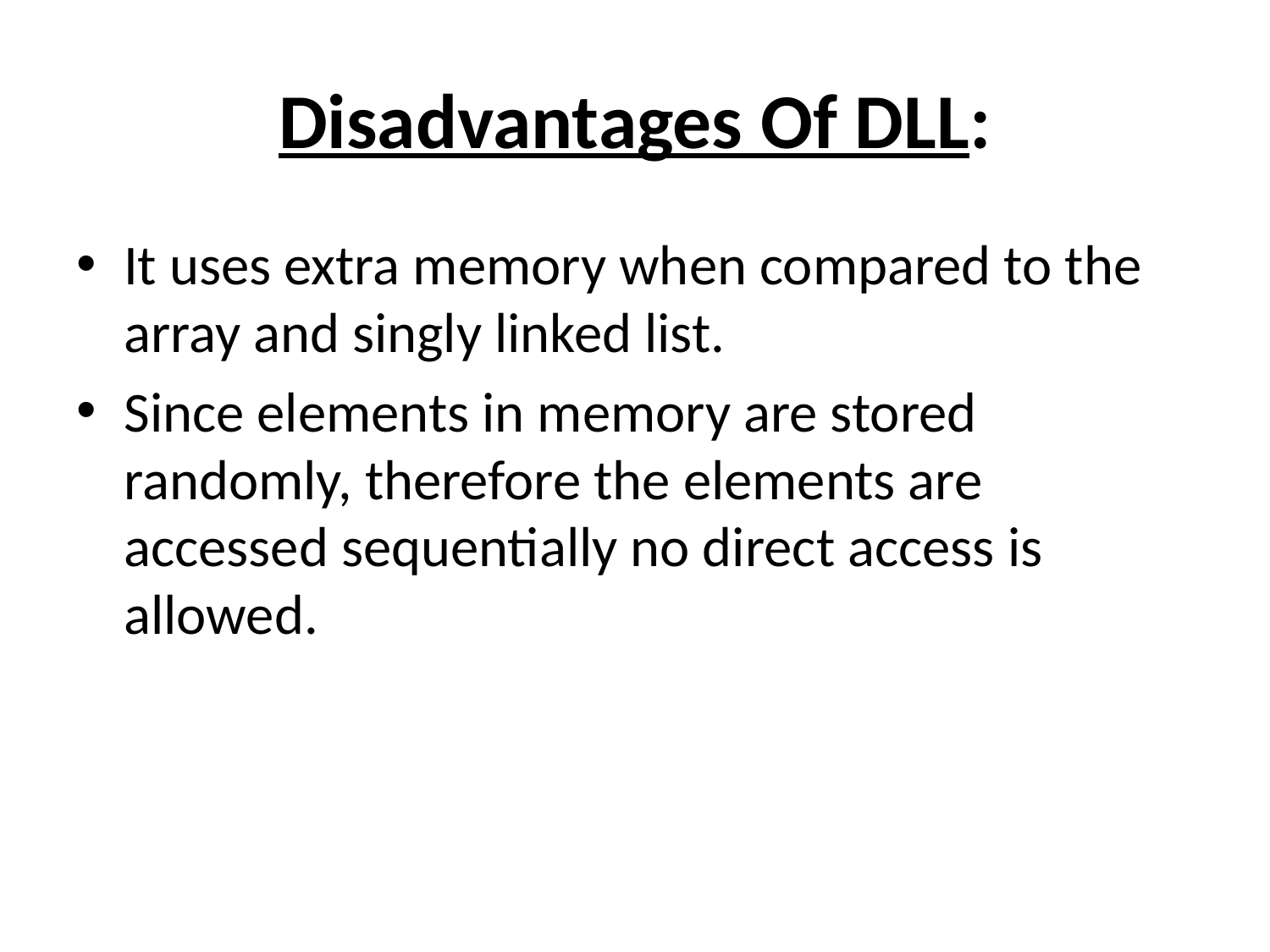

# Disadvantages Of DLL:
It uses extra memory when compared to the array and singly linked list.
Since elements in memory are stored randomly, therefore the elements are accessed sequentially no direct access is allowed.